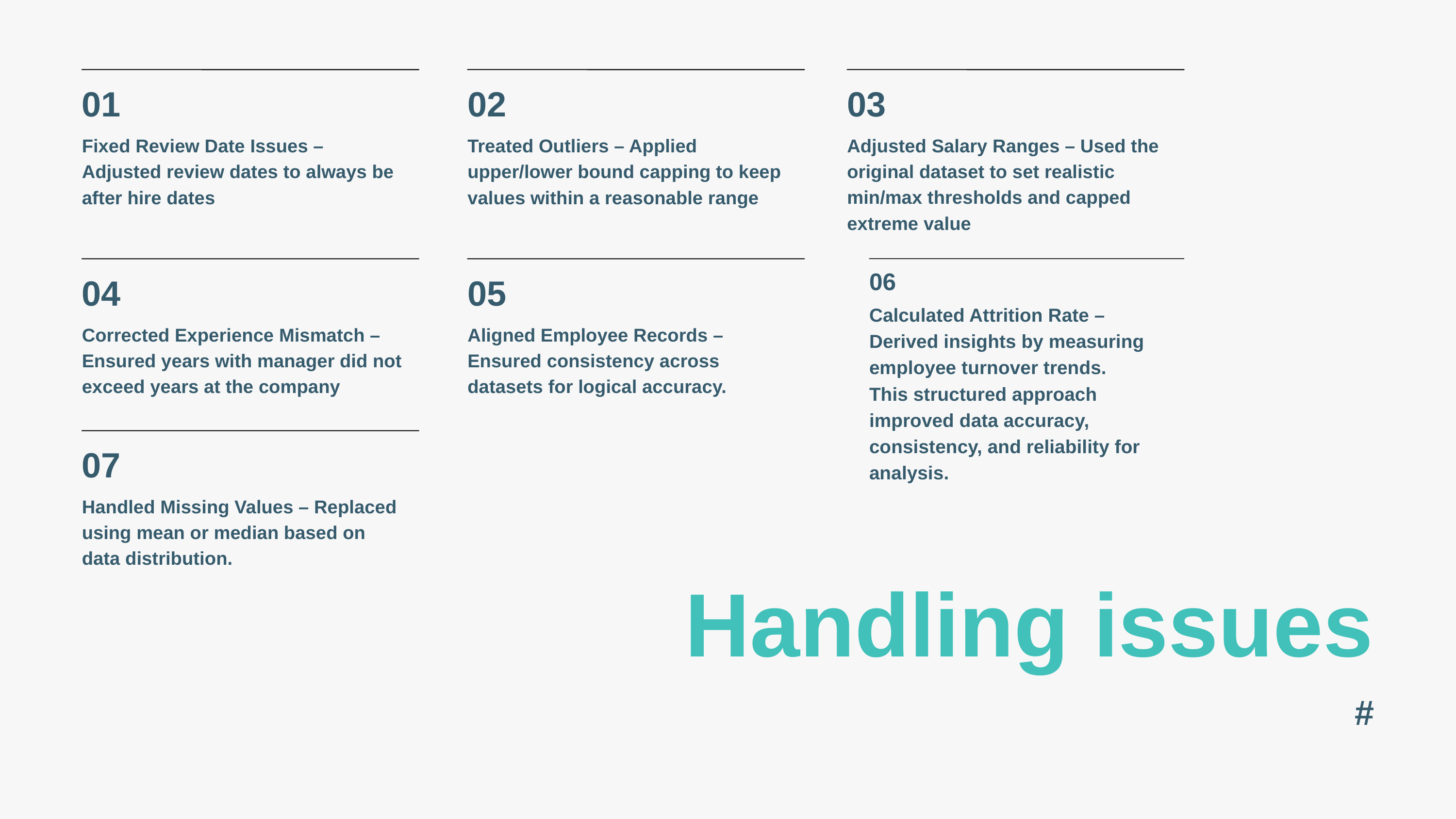

01
Fixed Review Date Issues – Adjusted review dates to always be after hire dates

02
Treated Outliers – Applied upper/lower bound capping to keep values within a reasonable range

03
Adjusted Salary Ranges – Used the original dataset to set realistic min/max thresholds and capped extreme value

04
Corrected Experience Mismatch – Ensured years with manager did not exceed years at the company

05
Aligned Employee Records – Ensured consistency across datasets for logical accuracy.

06
Calculated Attrition Rate – Derived insights by measuring employee turnover trends.
This structured approach improved data accuracy, consistency, and reliability for analysis.

07
Handled Missing Values – Replaced using mean or median based on data distribution.
Handling issues
#